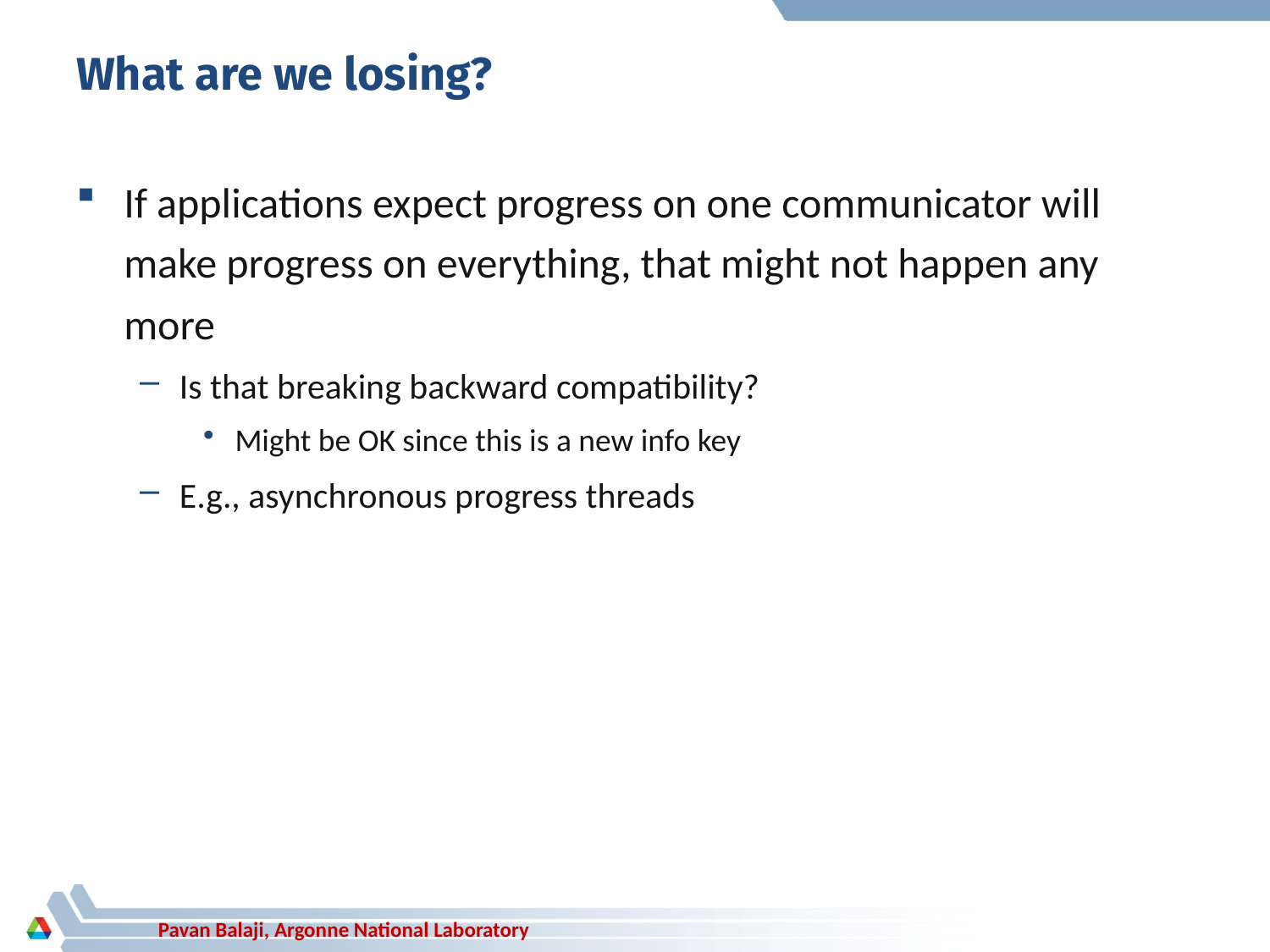

# What are we losing?
If applications expect progress on one communicator will make progress on everything, that might not happen any more
Is that breaking backward compatibility?
Might be OK since this is a new info key
E.g., asynchronous progress threads